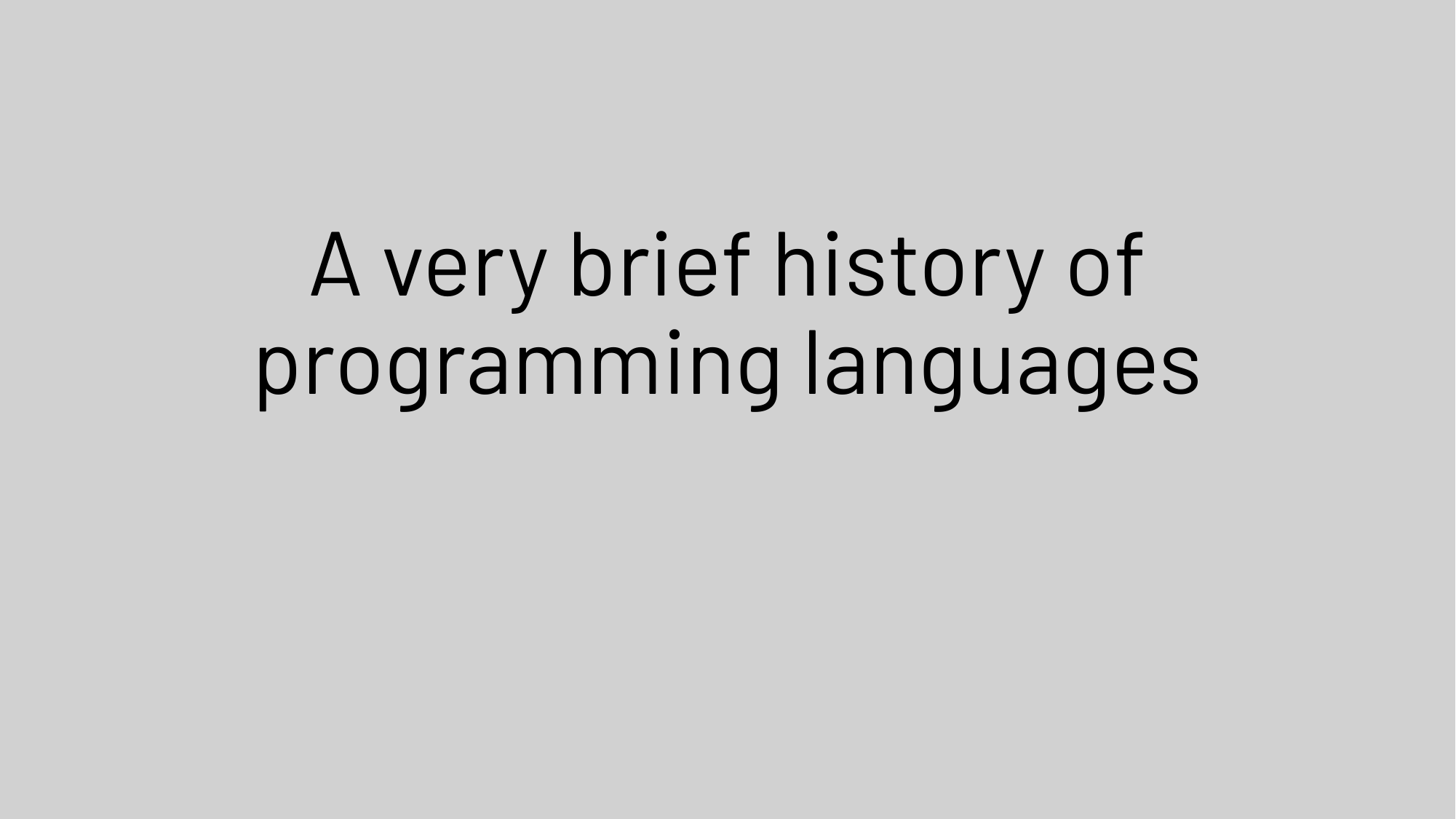

# A very brief history of programming languages